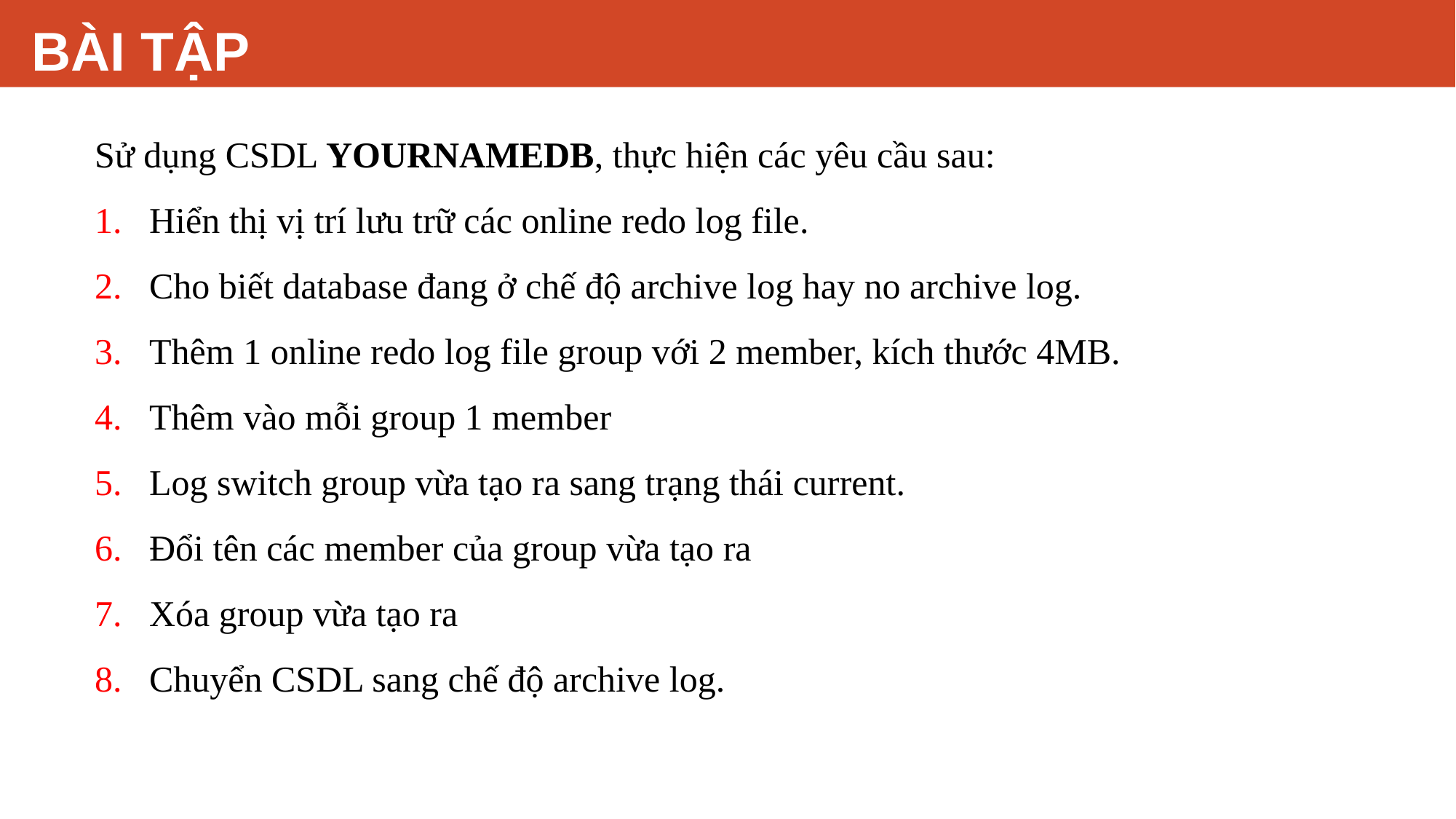

# BÀI TẬP
Sử dụng CSDL YOURNAMEDB, thực hiện các yêu cầu sau:
Hiển thị vị trí lưu trữ các online redo log file.
Cho biết database đang ở chế độ archive log hay no archive log.
Thêm 1 online redo log file group với 2 member, kích thước 4MB.
Thêm vào mỗi group 1 member
Log switch group vừa tạo ra sang trạng thái current.
Đổi tên các member của group vừa tạo ra
Xóa group vừa tạo ra
Chuyển CSDL sang chế độ archive log.